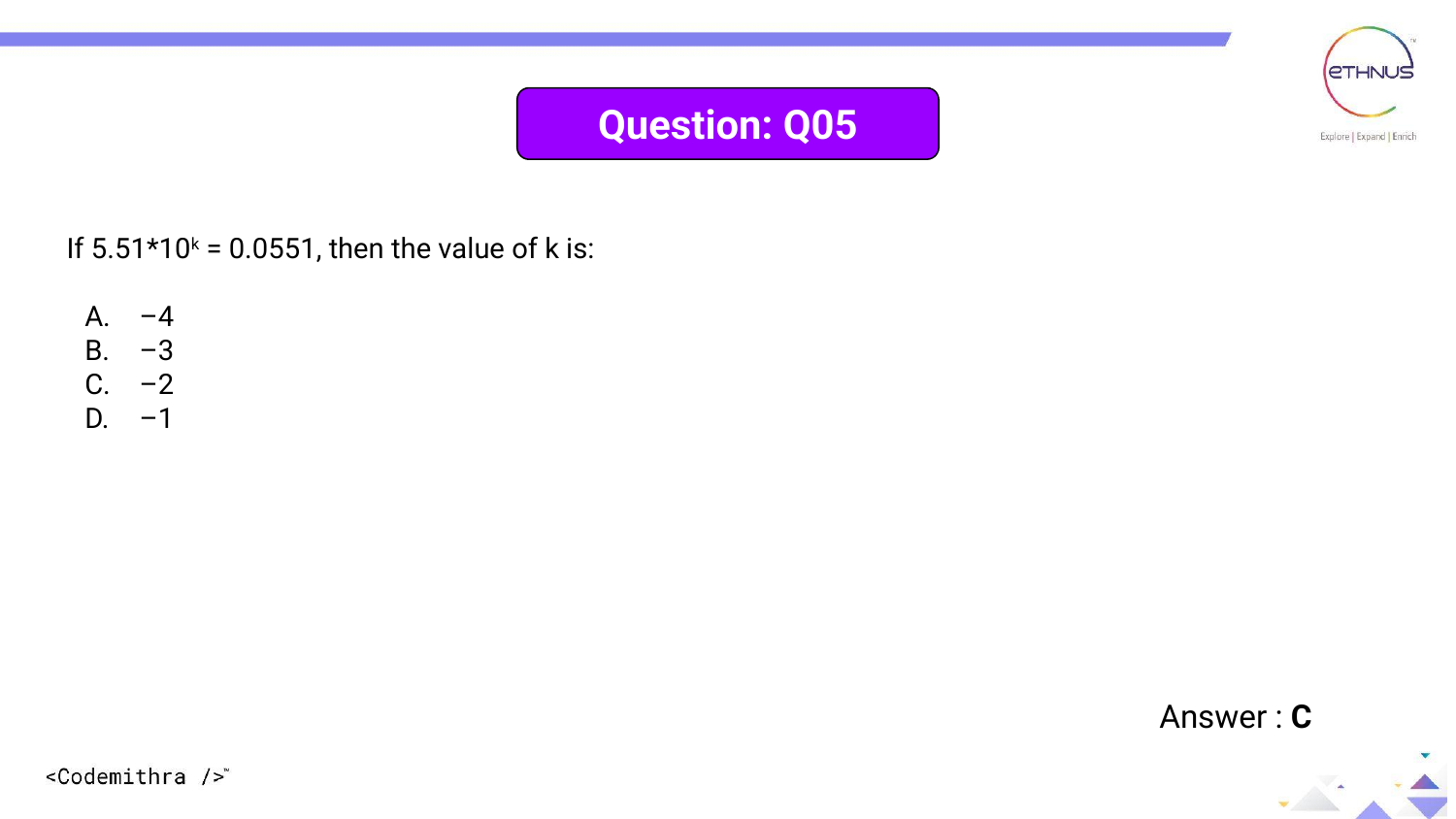

Question: Q05
If 5.51*10k = 0.0551, then the value of k is:

–4
–3
–2
–1
Answer : C